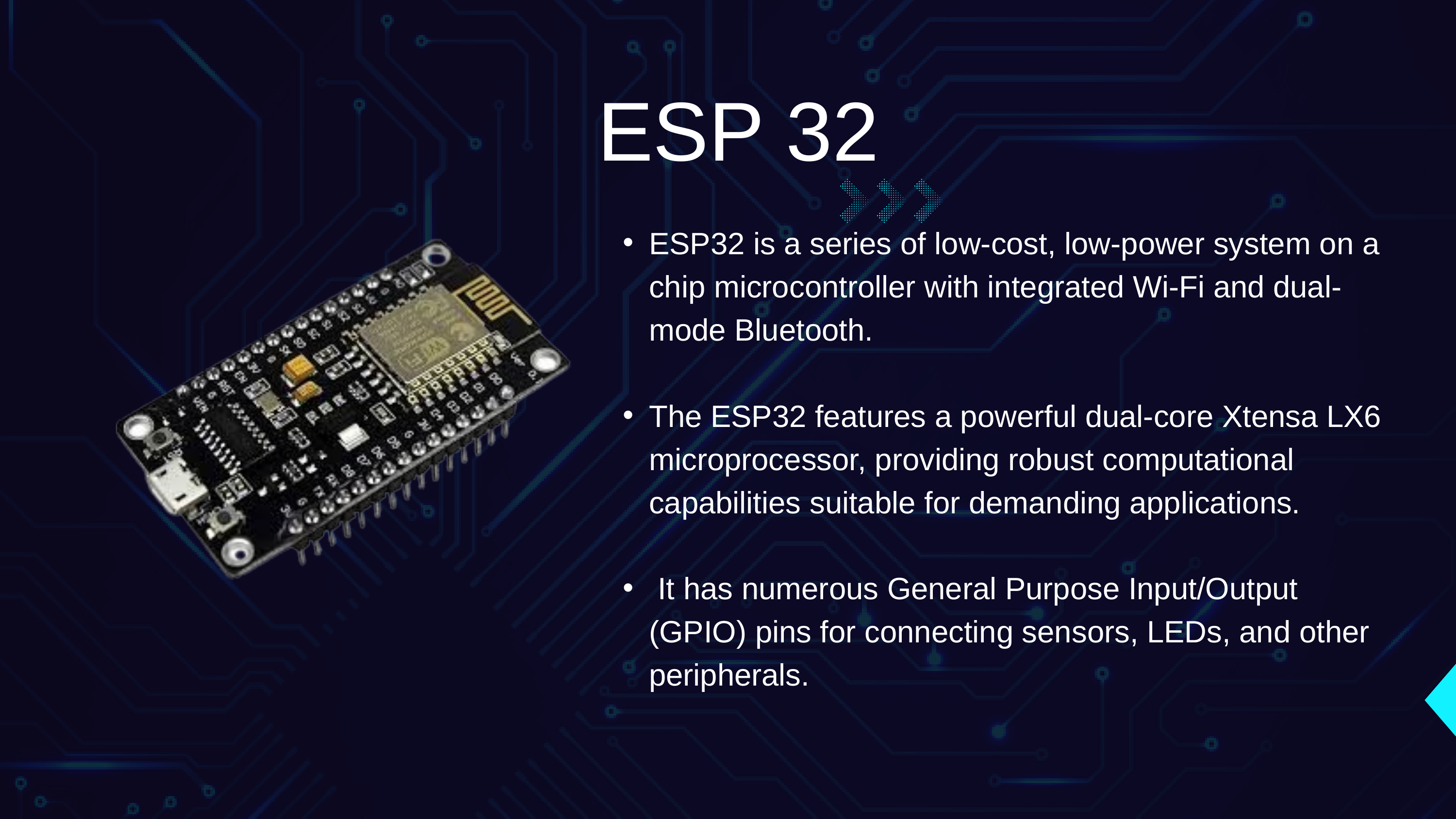

ESP 32

ESP32 is a series of low-cost, low-power system on a chip microcontroller with integrated Wi-Fi and dual-mode Bluetooth.

The ESP32 features a powerful dual-core Xtensa LX6 microprocessor, providing robust computational capabilities suitable for demanding applications.

 It has numerous General Purpose Input/Output (GPIO) pins for connecting sensors, LEDs, and other peripherals.